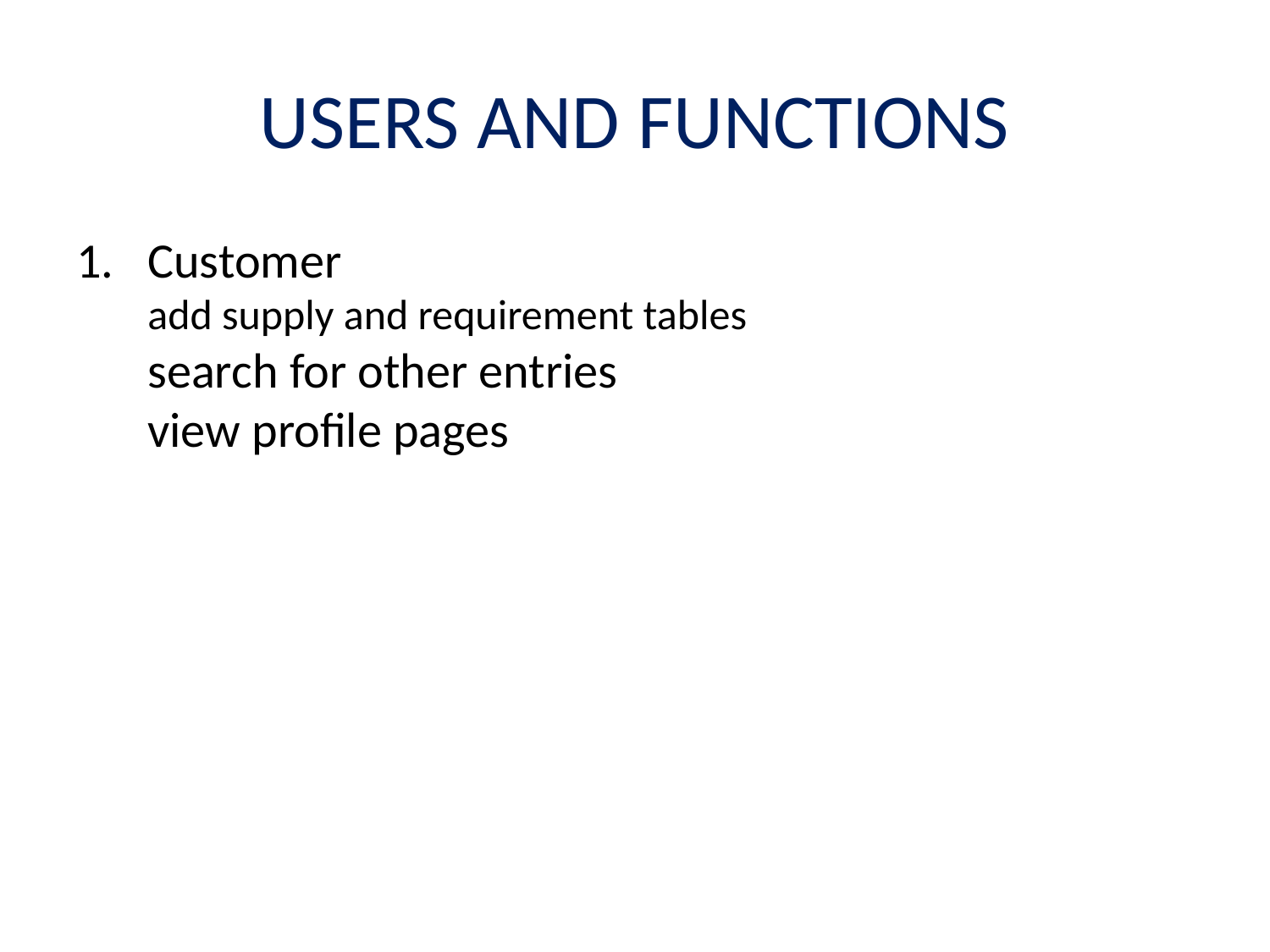

# USERS AND FUNCTIONS
Customer
add supply and requirement tables
search for other entries
view profile pages